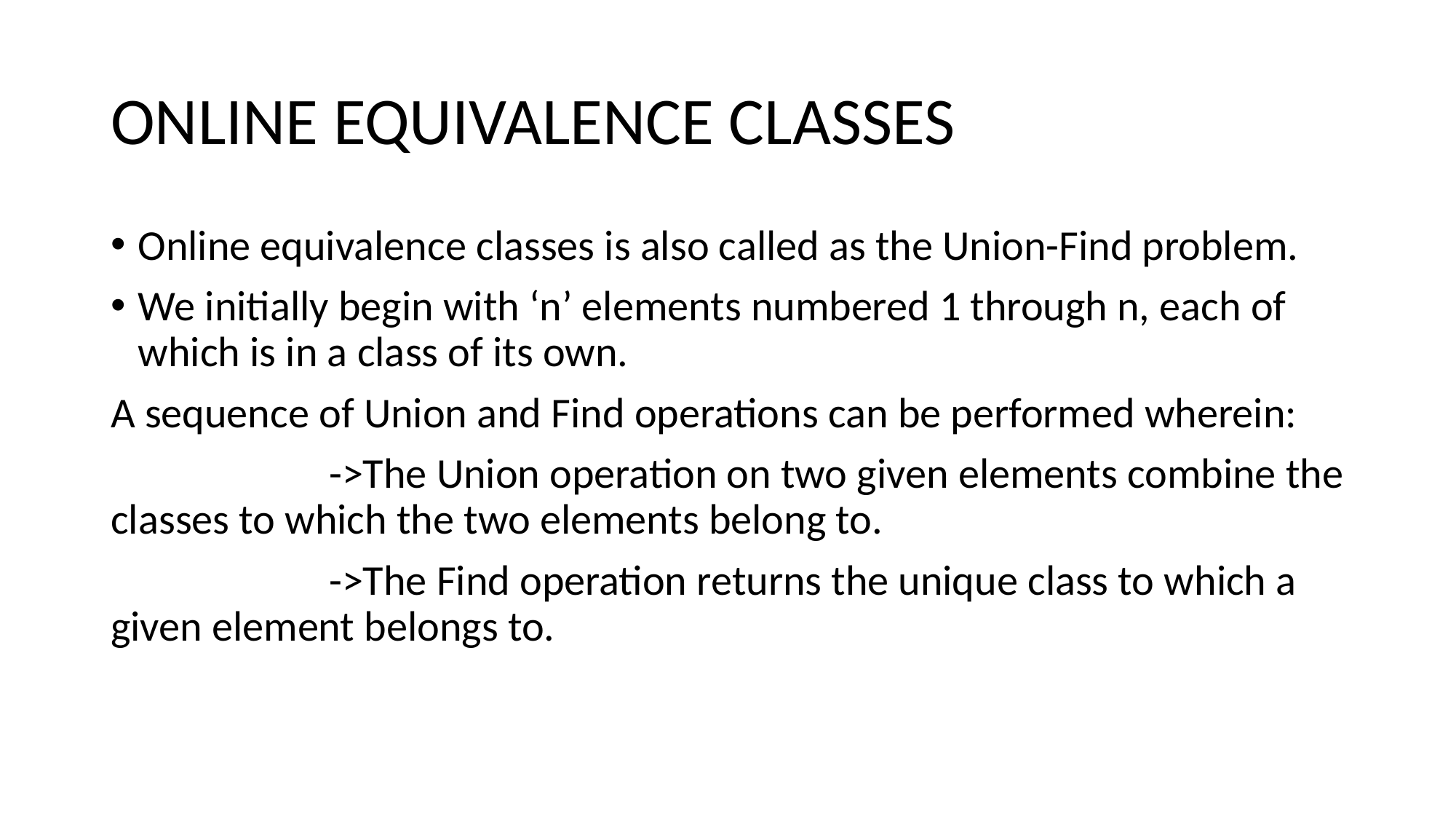

ONLINE EQUIVALENCE CLASSES
Online equivalence classes is also called as the Union-Find problem.
We initially begin with ‘n’ elements numbered 1 through n, each of which is in a class of its own.
A sequence of Union and Find operations can be performed wherein:
 		->The Union operation on two given elements combine the classes to which the two elements belong to.
		->The Find operation returns the unique class to which a given element belongs to.